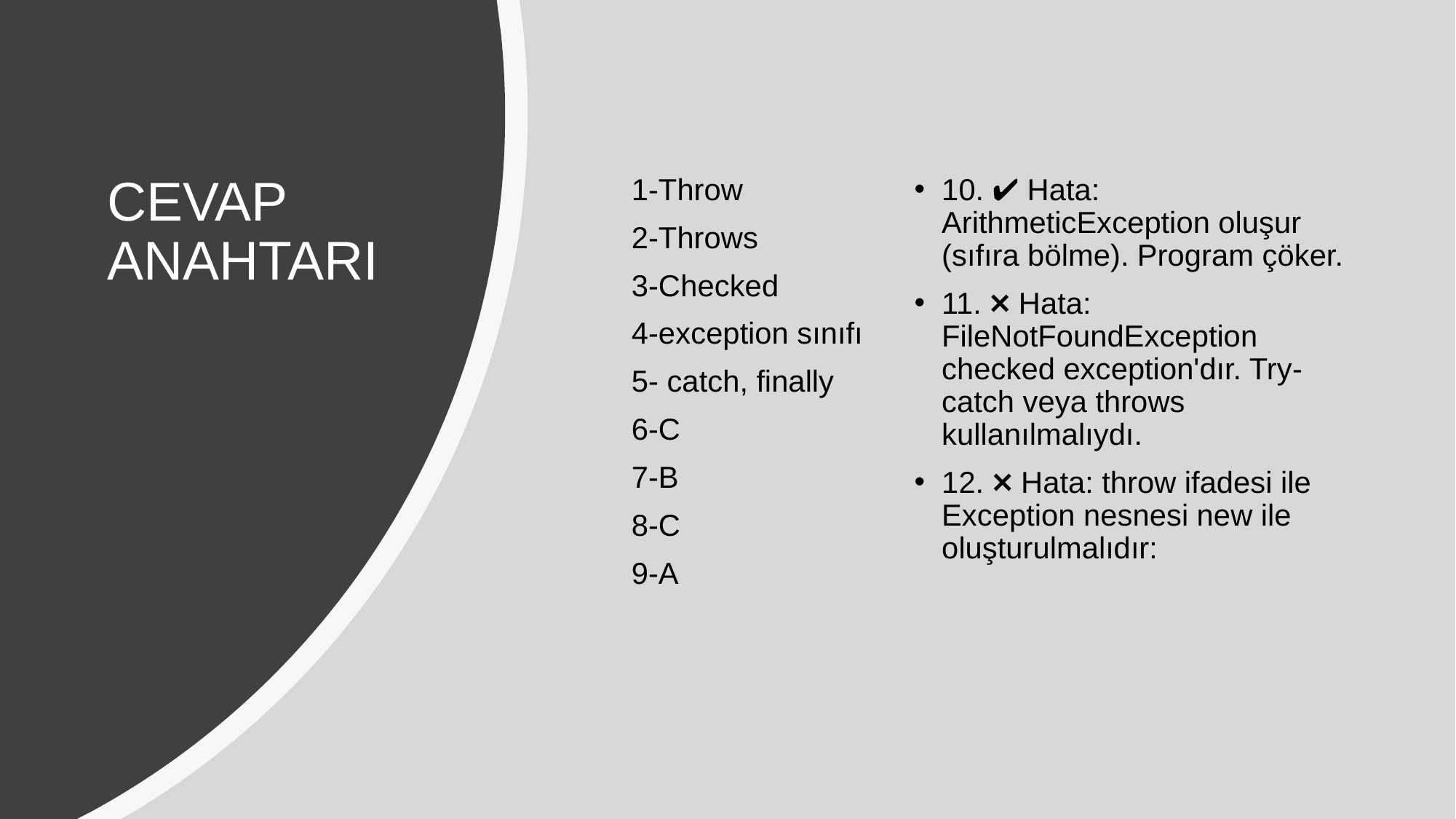

# CEVAP ANAHTARI
1-Throw
2-Throws
3-Checked
4-exception sınıfı
5- catch, finally
6-C
7-B
8-C
9-A
10. ✔️ Hata: ArithmeticException oluşur (sıfıra bölme). Program çöker.
11. ❌ Hata: FileNotFoundException checked exception'dır. Try-catch veya throws kullanılmalıydı.
12. ❌ Hata: throw ifadesi ile Exception nesnesi new ile oluşturulmalıdır: